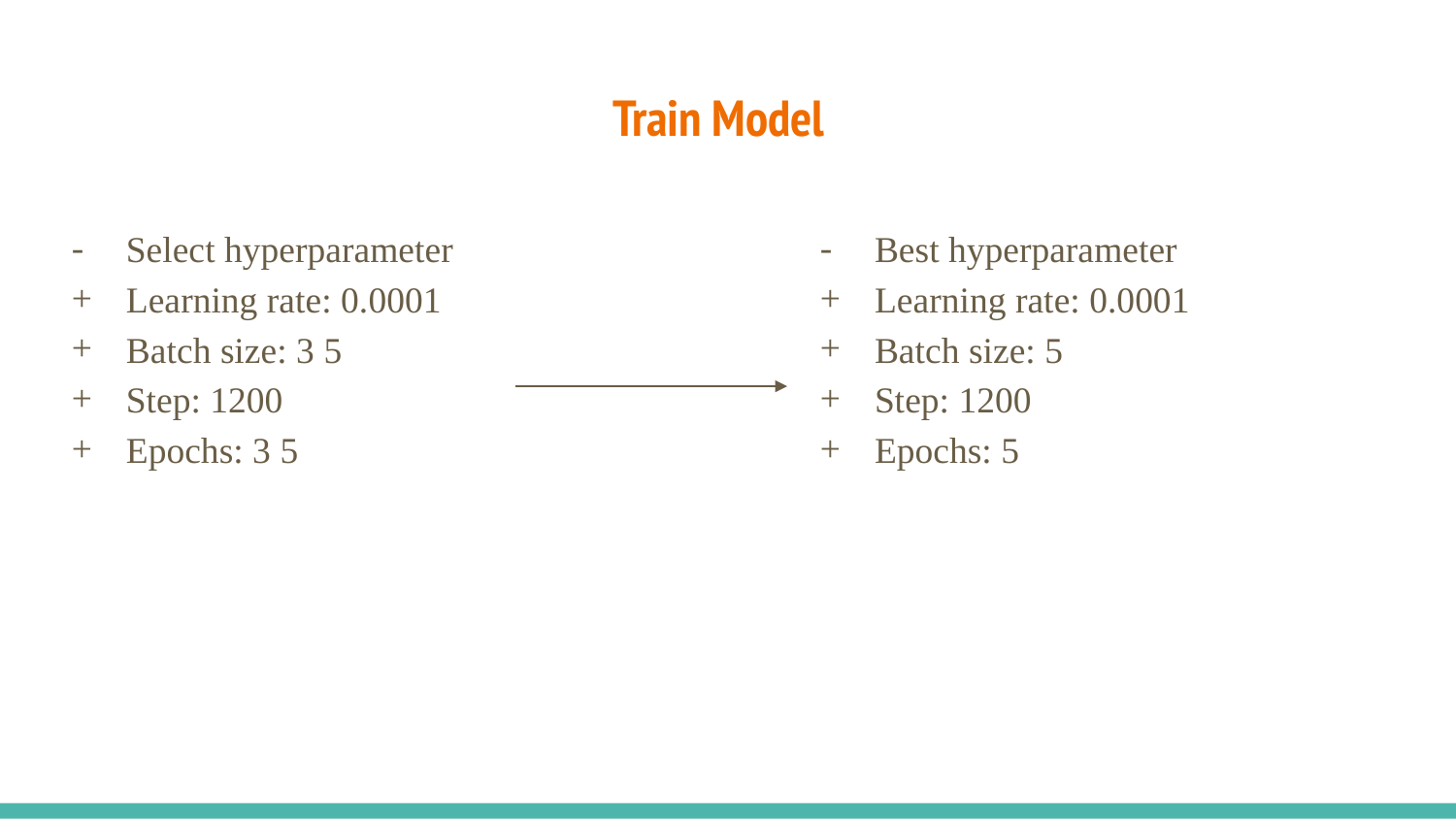

# Train Model
Select hyperparameter
Learning rate: 0.0001
Batch size: 3 5
Step: 1200
Epochs: 3 5
Best hyperparameter
Learning rate: 0.0001
Batch size: 5
Step: 1200
Epochs: 5